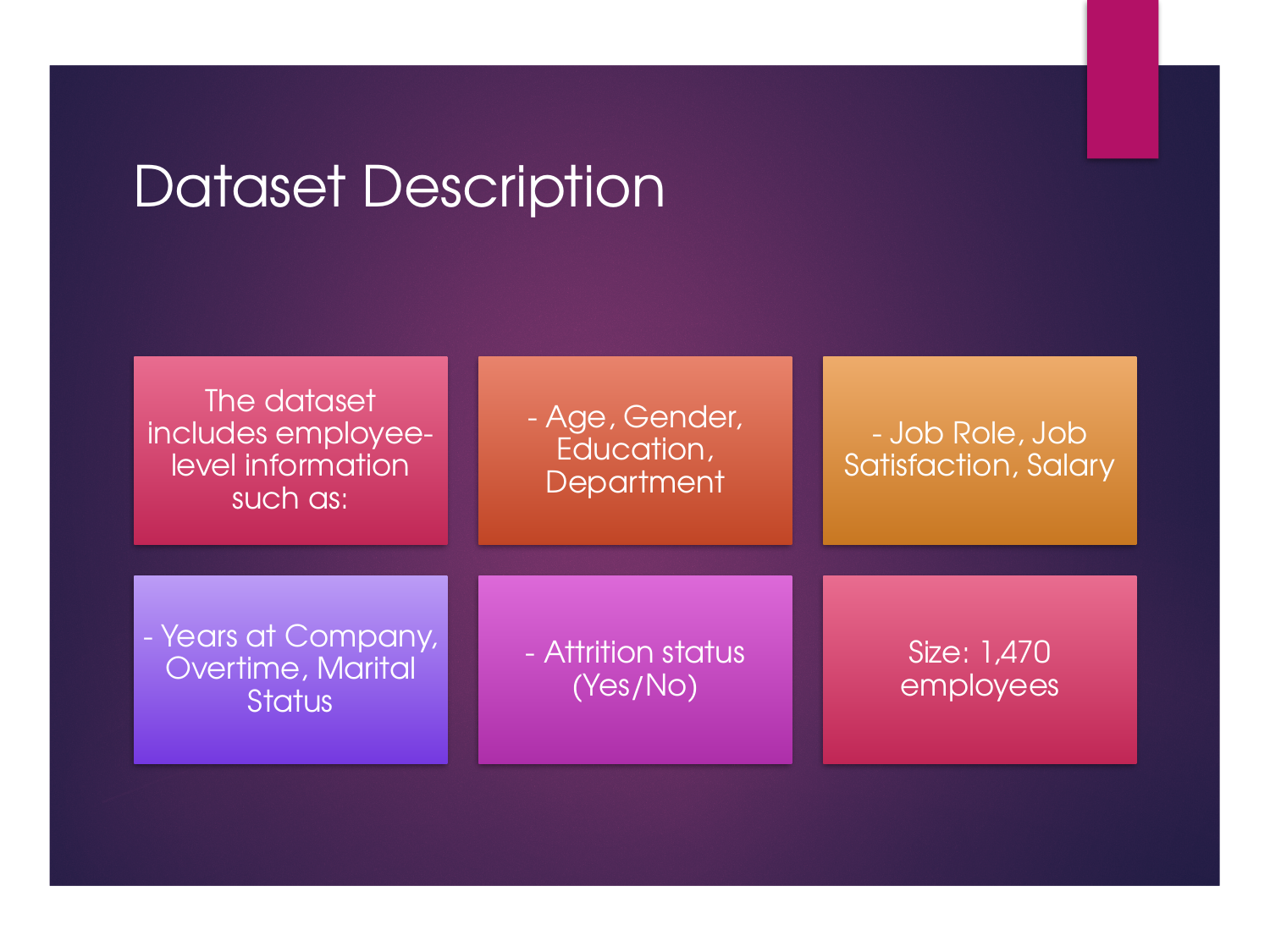

# Dataset Description
The dataset includes employee-level information such as:
- Age, Gender, Education, Department
- Job Role, Job Satisfaction, Salary
- Years at Company, Overtime, Marital Status
- Attrition status (Yes/No)
Size: 1,470 employees